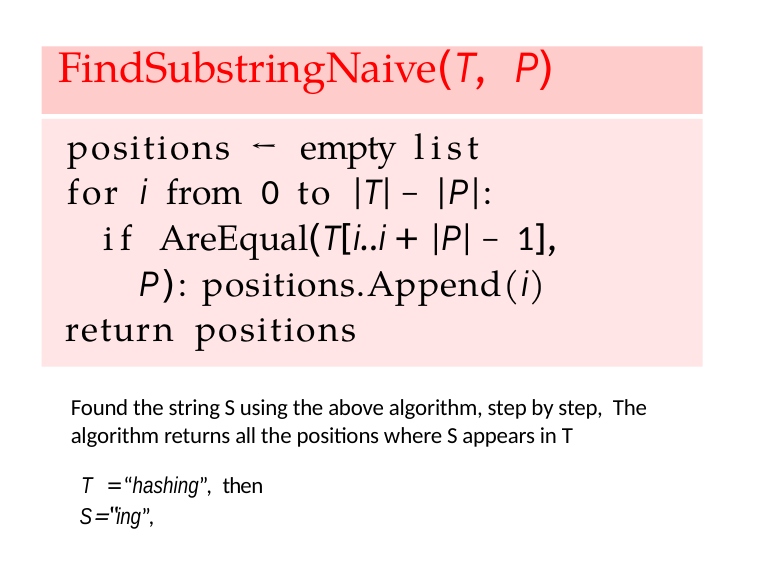

# FindSubstringNaive(T,  P)

positions ← empty list for i from 0 to |T| − |P|:
if AreEqual(T[i..i + |P| − 1], P): positions.Append(i)
return positions
Found the string S using the above algorithm, step by step,  The algorithm returns all the positions where S appears in T
 T =“hashing”, then
  S=“ing”,